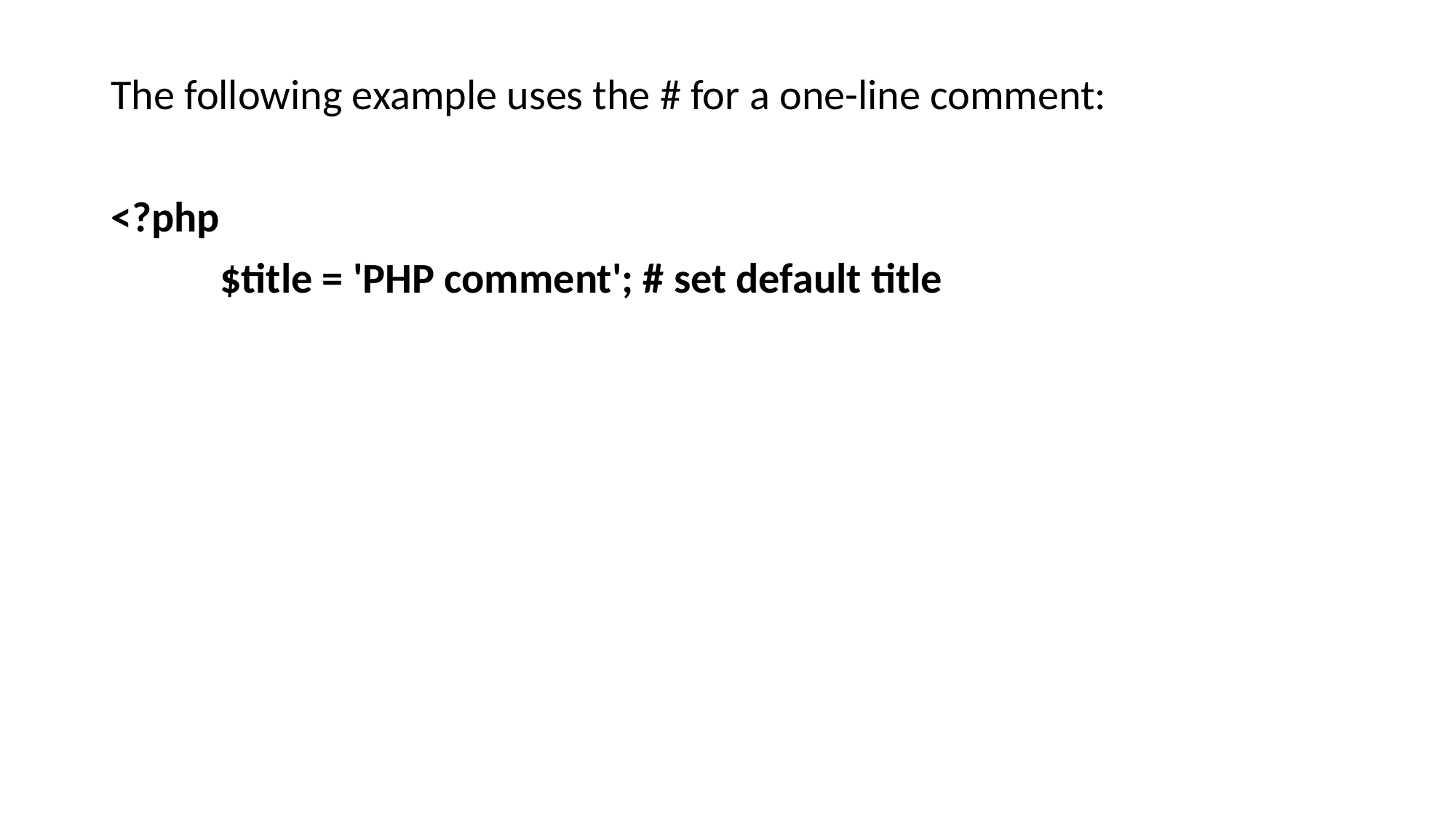

The following example uses the # for a one-line comment:

<?php
	$title = 'PHP comment'; # set default title